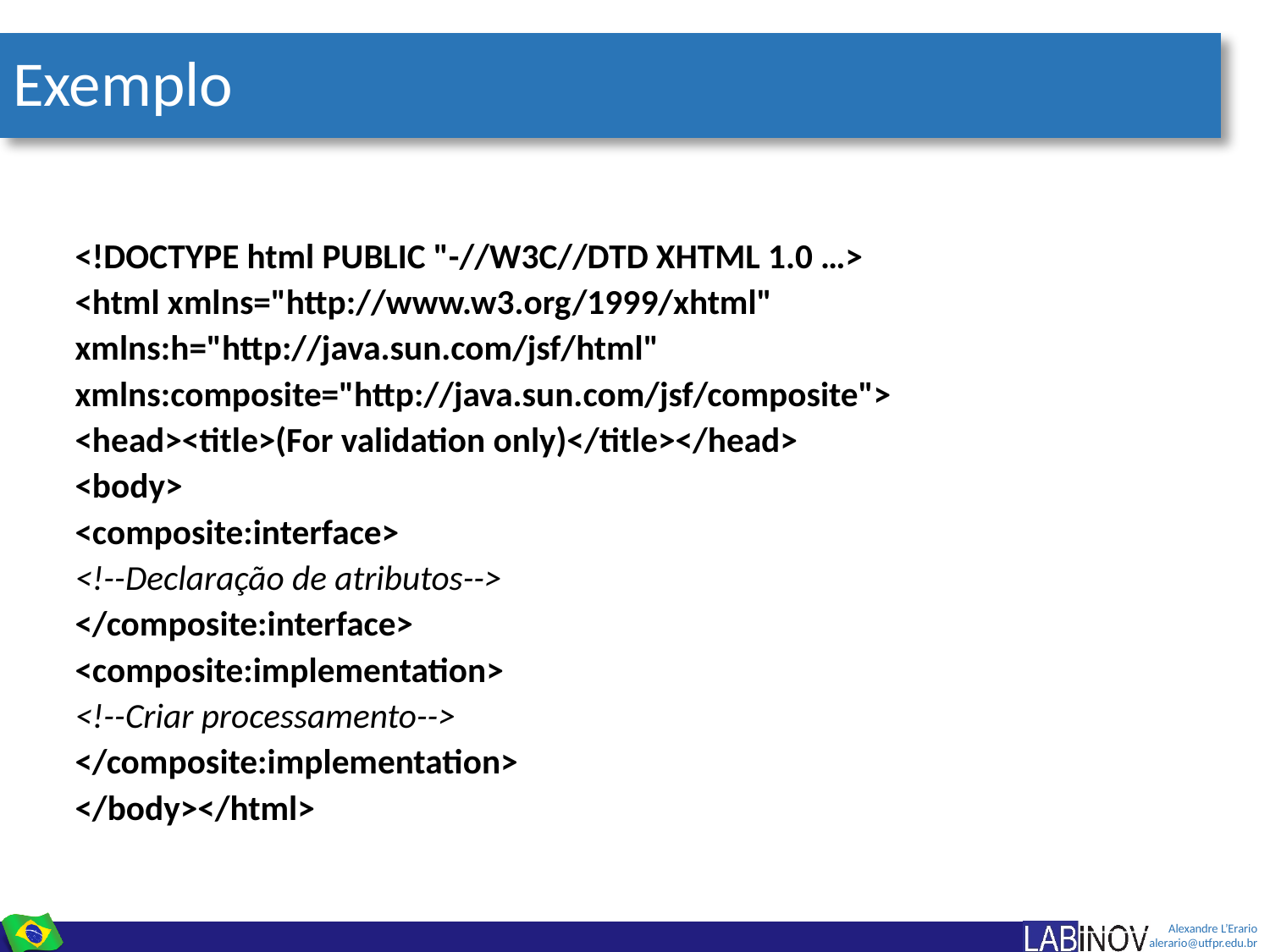

# Exemplo
<!DOCTYPE html PUBLIC "-//W3C//DTD XHTML 1.0 …>
<html xmlns="http://www.w3.org/1999/xhtml"
xmlns:h="http://java.sun.com/jsf/html"
xmlns:composite="http://java.sun.com/jsf/composite">
<head><title>(For validation only)</title></head>
<body>
<composite:interface>
<!--Declaração de atributos-->
</composite:interface>
<composite:implementation>
<!--Criar processamento-->
</composite:implementation>
</body></html>